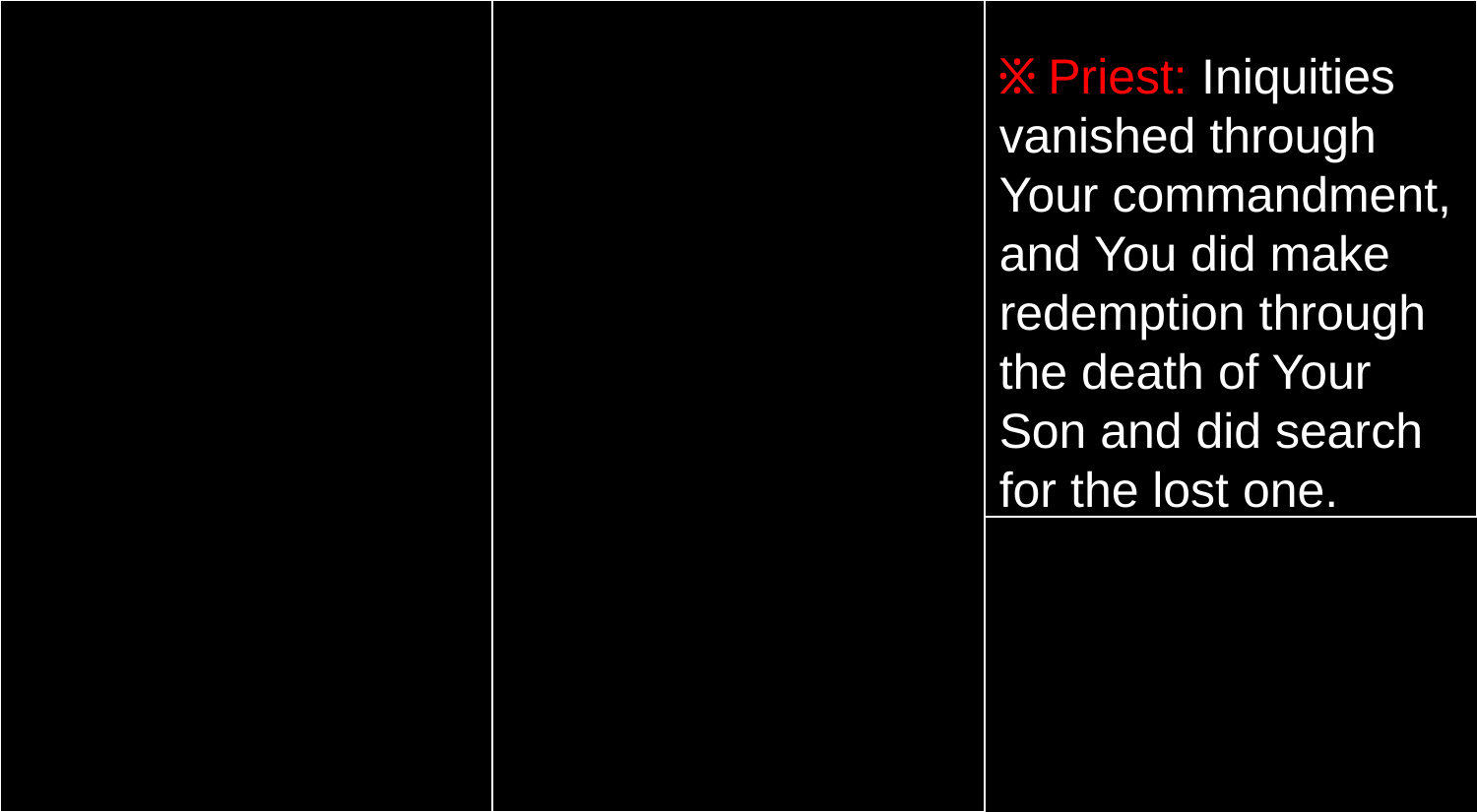

፠ Priest: Iniquities vanished through Your commandment, and You did make redemption through the death of Your Son and did search for the lost one.